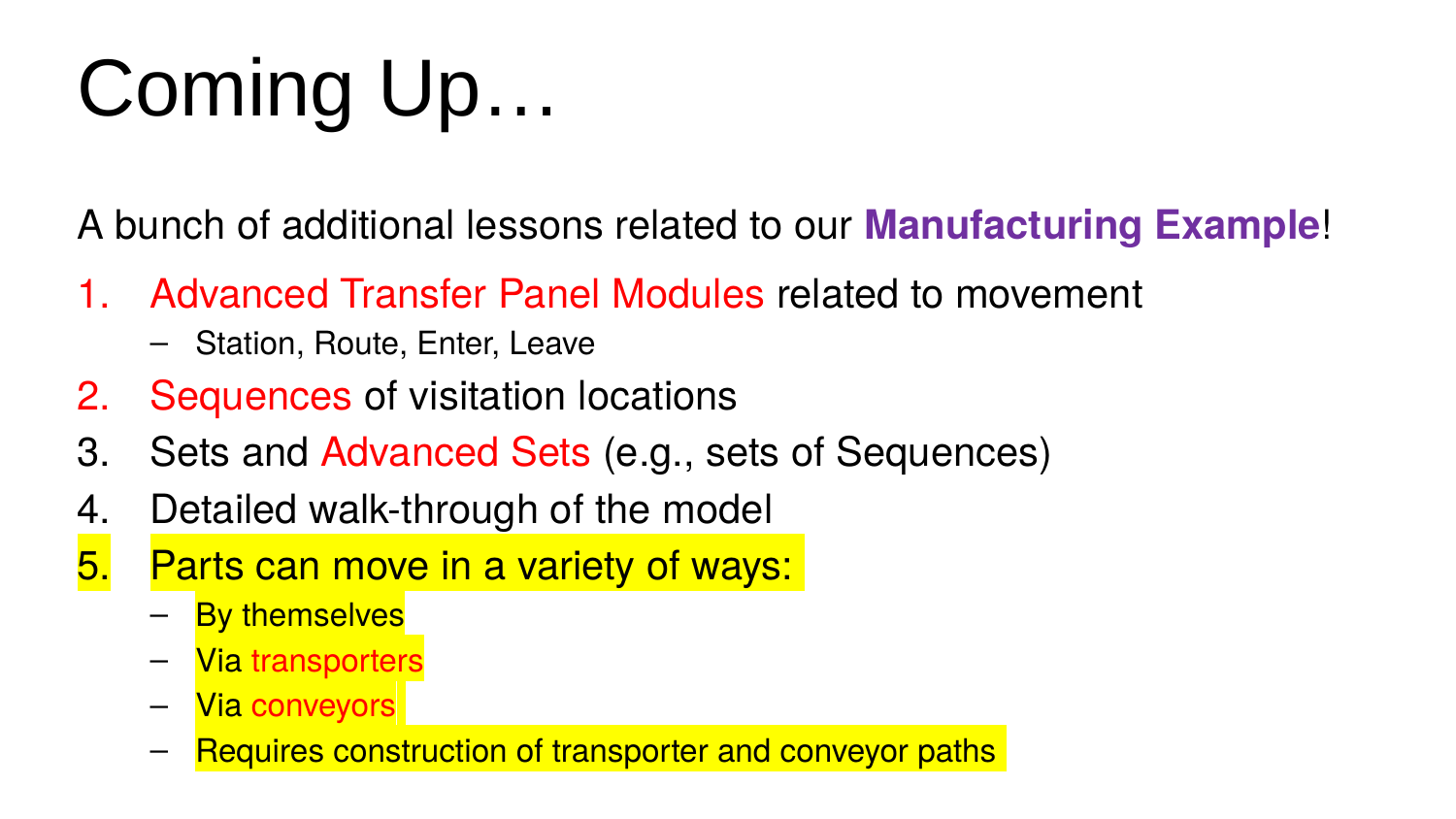

Coming Up…

A bunch of additional lessons related to our Manufacturing Example!
Advanced Transfer Panel Modules related to movement
Station, Route, Enter, Leave
Sequences of visitation locations
Sets and Advanced Sets (e.g., sets of Sequences)
Detailed walk-through of the model
Parts can move in a variety of ways:
By themselves
Via transporters
Via conveyors
Requires construction of transporter and conveyor paths